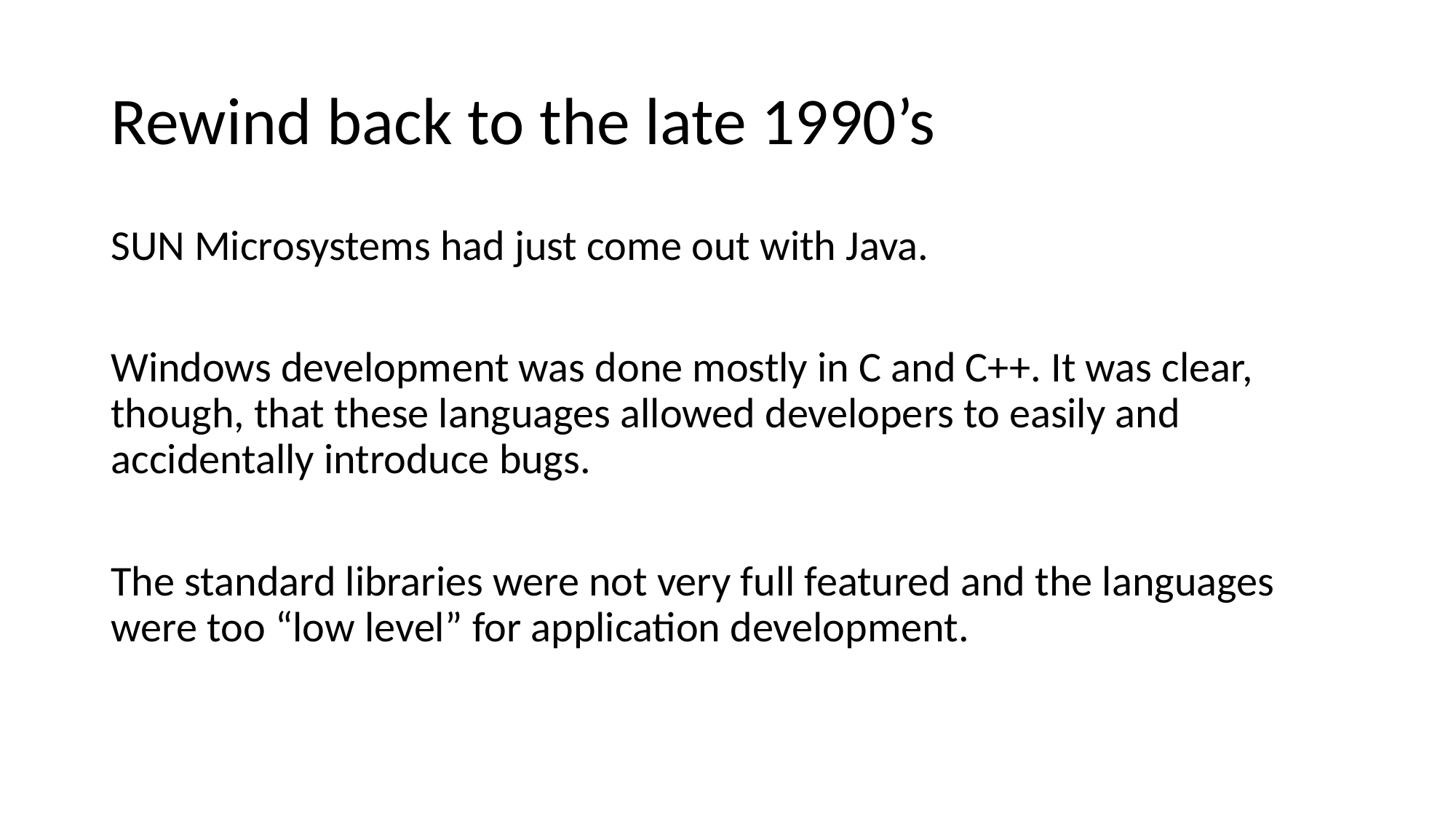

# Rewind back to the late 1990’s
SUN Microsystems had just come out with Java.

Windows development was done mostly in C and C++. It was clear, though, that these languages allowed developers to easily and accidentally introduce bugs.

The standard libraries were not very full featured and the languages were too “low level” for application development.